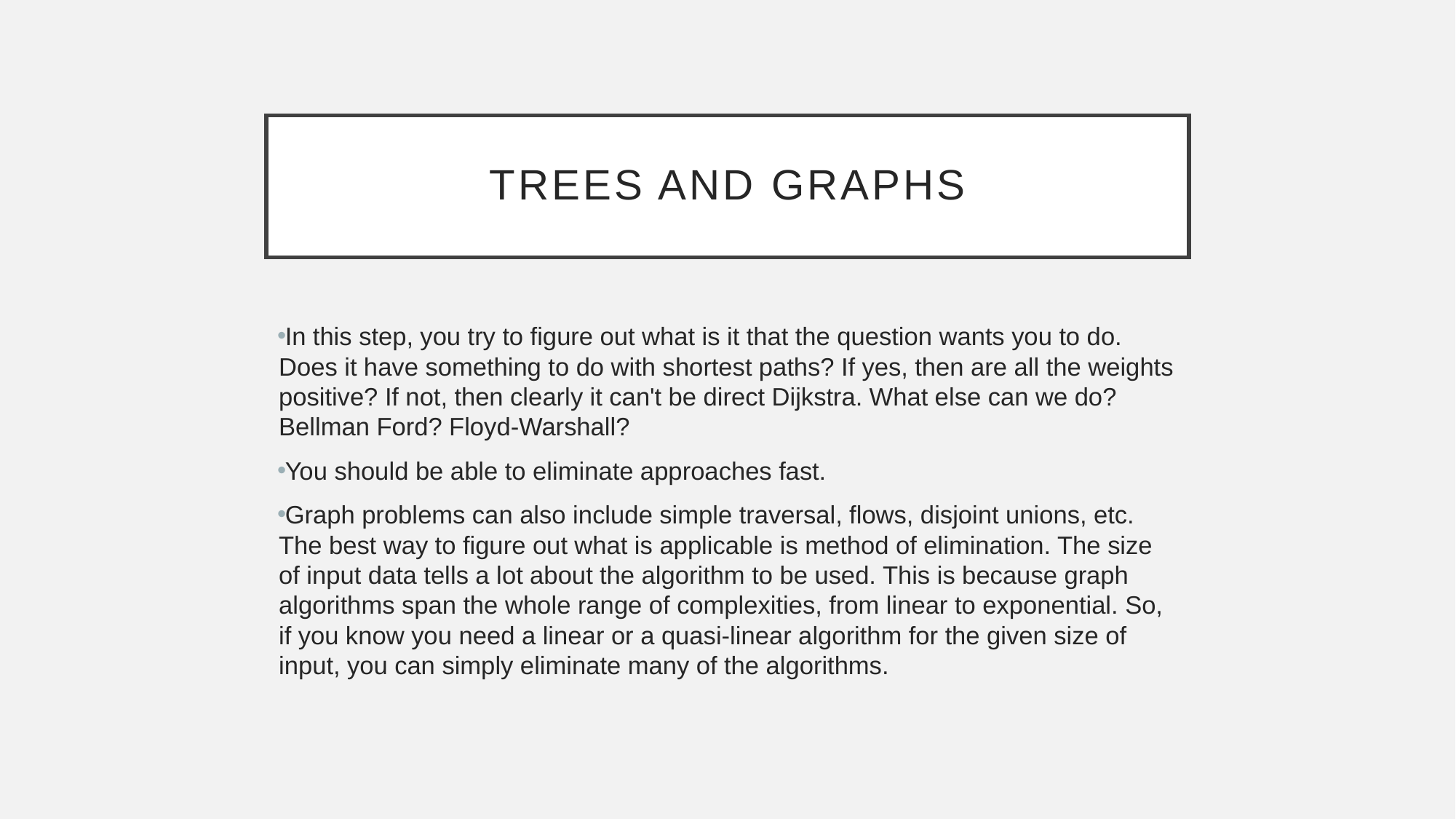

# Trees and Graphs
In this step, you try to figure out what is it that the question wants you to do. Does it have something to do with shortest paths? If yes, then are all the weights positive? If not, then clearly it can't be direct Dijkstra. What else can we do? Bellman Ford? Floyd-Warshall?
You should be able to eliminate approaches fast.
Graph problems can also include simple traversal, flows, disjoint unions, etc. The best way to figure out what is applicable is method of elimination. The size of input data tells a lot about the algorithm to be used. This is because graph algorithms span the whole range of complexities, from linear to exponential. So, if you know you need a linear or a quasi-linear algorithm for the given size of input, you can simply eliminate many of the algorithms.